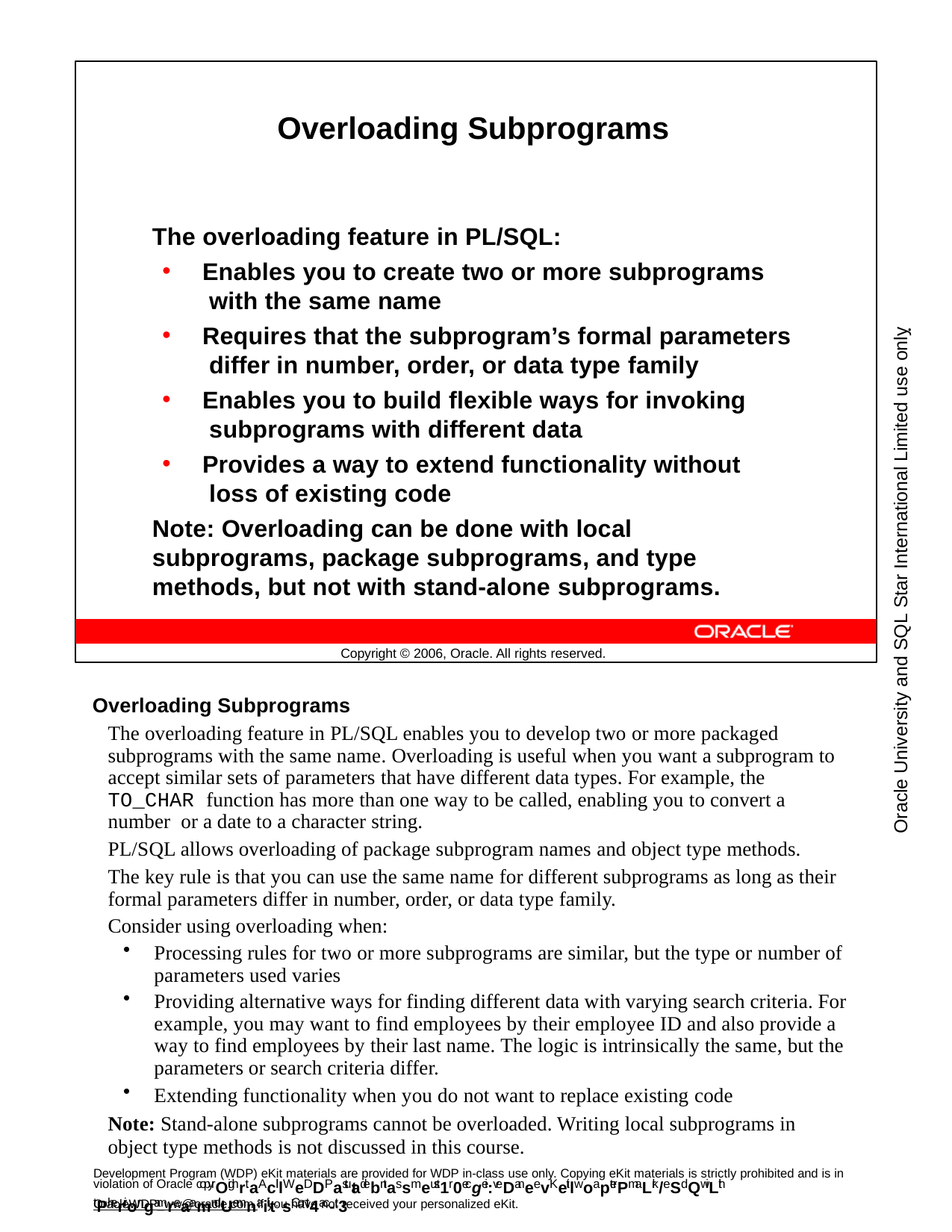

Overloading Subprograms
The overloading feature in PL/SQL:
Enables you to create two or more subprograms  with the same name
Requires that the subprogram’s formal parameters  differ in number, order, or data type family
Enables you to build flexible ways for invoking  subprograms with different data
Provides a way to extend functionality without  loss of existing code
Note: Overloading can be done with local  subprograms, package subprograms, and type  methods, but not with stand-alone subprograms.
Oracle University and SQL Star International Limited use onlyฺ
Copyright © 2006, Oracle. All rights reserved.
Overloading Subprograms
The overloading feature in PL/SQL enables you to develop two or more packaged  subprograms with the same name. Overloading is useful when you want a subprogram to  accept similar sets of parameters that have different data types. For example, the  TO_CHAR function has more than one way to be called, enabling you to convert a number  or a date to a character string.
PL/SQL allows overloading of package subprogram names and object type methods.
The key rule is that you can use the same name for different subprograms as long as their  formal parameters differ in number, order, or data type family.
Consider using overloading when:
Processing rules for two or more subprograms are similar, but the type or number of  parameters used varies
Providing alternative ways for finding different data with varying search criteria. For  example, you may want to find employees by their employee ID and also provide a  way to find employees by their last name. The logic is intrinsically the same, but the  parameters or search criteria differ.
Extending functionality when you do not want to replace existing code
Note: Stand-alone subprograms cannot be overloaded. Writing local subprograms in  object type methods is not discussed in this course.
Development Program (WDP) eKit materials are provided for WDP in-class use only. Copying eKit materials is strictly prohibited and is in
violation of Oracle copyrOighrt.aAclllWeDDP astutadebntas smeust1r0ecgei:veDaneevKeitlwoapterPmaLrk/eSdQwiLth tPherirongamreaamnd Uemnaiilt. sCont4ac-t3
OracleWDP_ww@oracle.com if you have not received your personalized eKit.